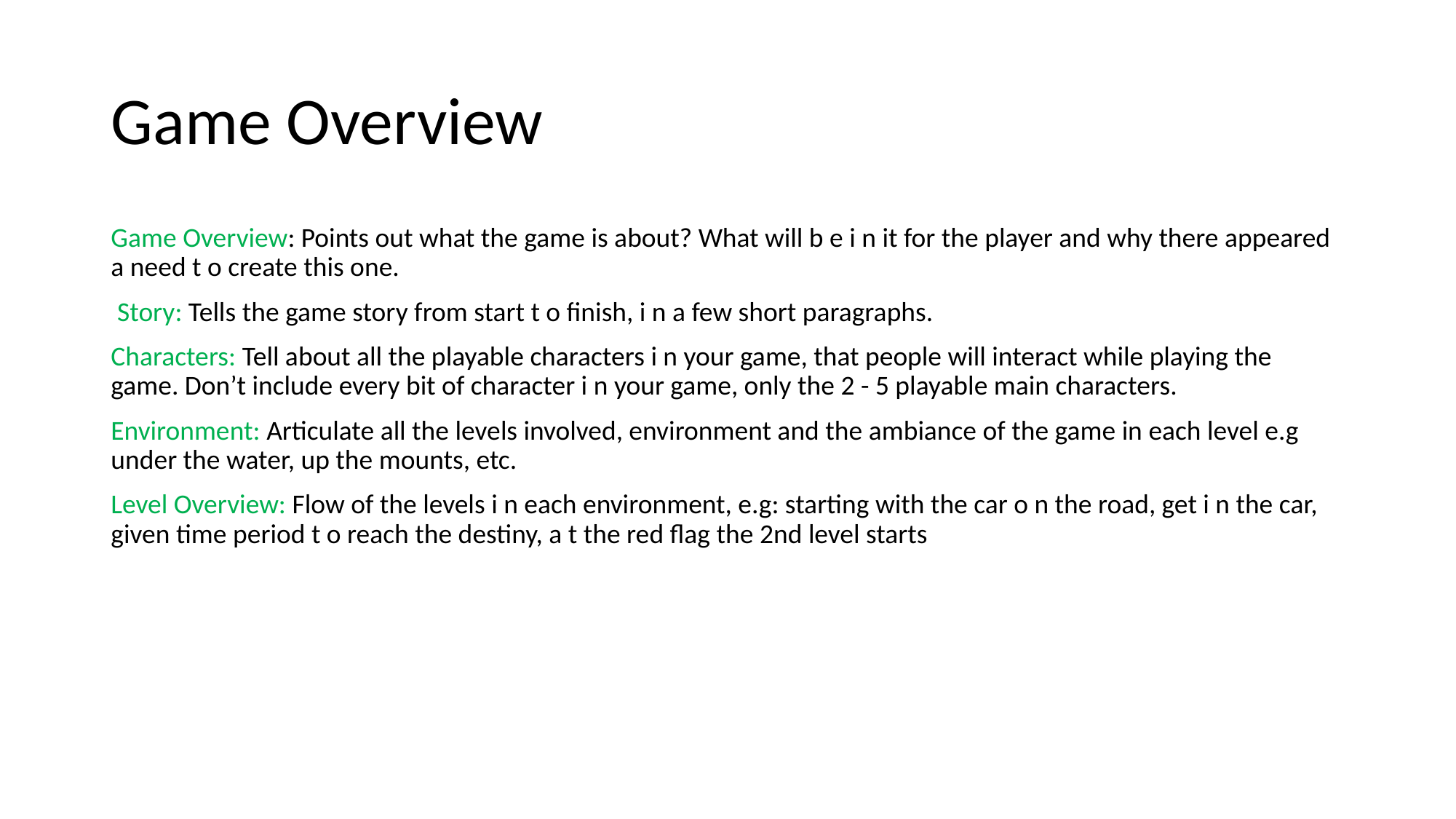

# Game Overview
Game Overview: Points out what the game is about? What will b e i n it for the player and why there appeared a need t o create this one.
 Story: Tells the game story from start t o finish, i n a few short paragraphs.
Characters: Tell about all the playable characters i n your game, that people will interact while playing the game. Don’t include every bit of character i n your game, only the 2 - 5 playable main characters.
Environment: Articulate all the levels involved, environment and the ambiance of the game in each level e.g under the water, up the mounts, etc.
Level Overview: Flow of the levels i n each environment, e.g: starting with the car o n the road, get i n the car, given time period t o reach the destiny, a t the red flag the 2nd level starts